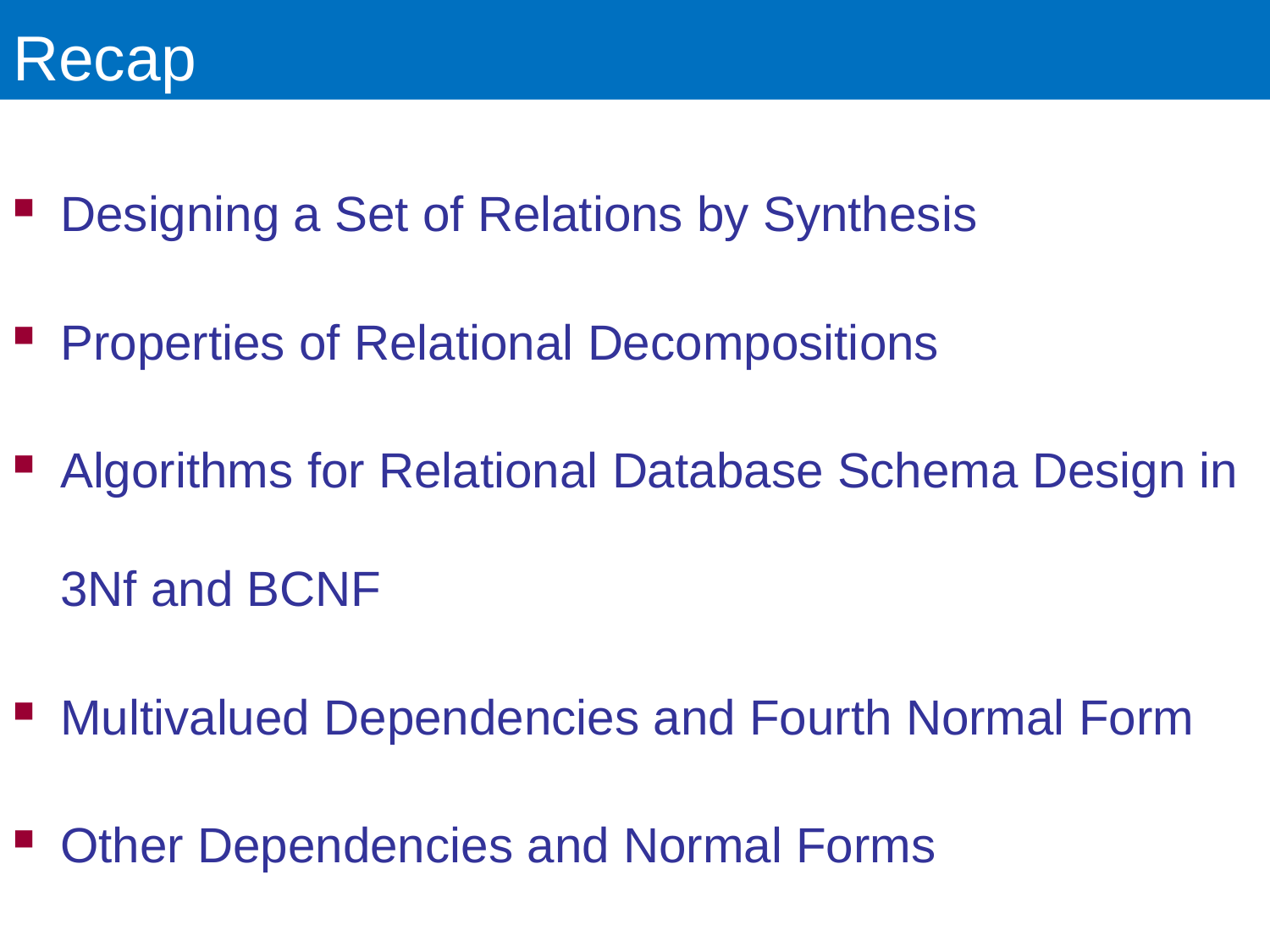

# Recap
Designing a Set of Relations by Synthesis
Properties of Relational Decompositions
Algorithms for Relational Database Schema Design in 3Nf and BCNF
Multivalued Dependencies and Fourth Normal Form
Other Dependencies and Normal Forms